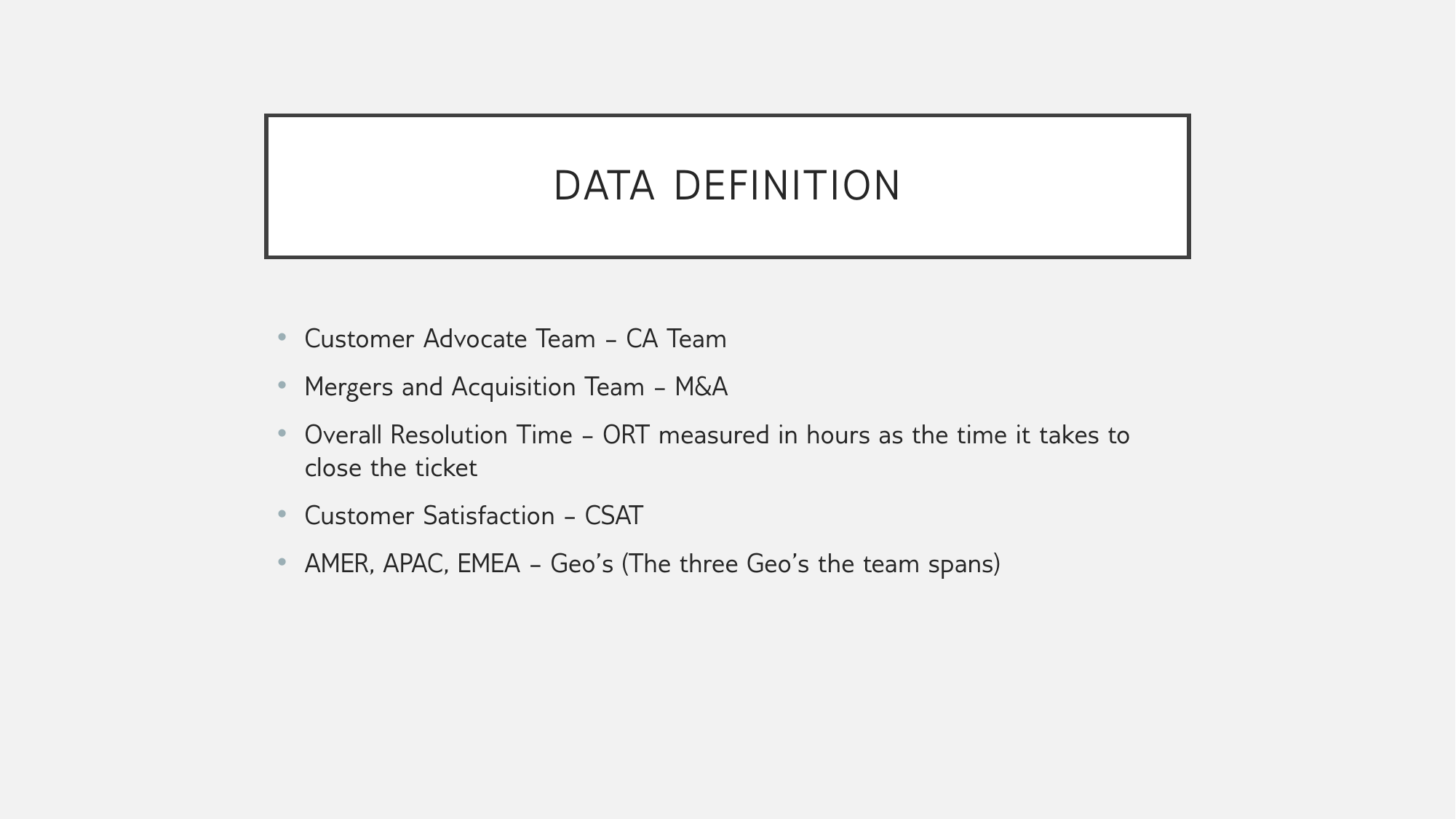

# Data definition
Customer Advocate Team – CA Team
Mergers and Acquisition Team – M&A
Overall Resolution Time – ORT measured in hours as the time it takes to close the ticket
Customer Satisfaction – CSAT
AMER, APAC, EMEA – Geo’s (The three Geo’s the team spans)